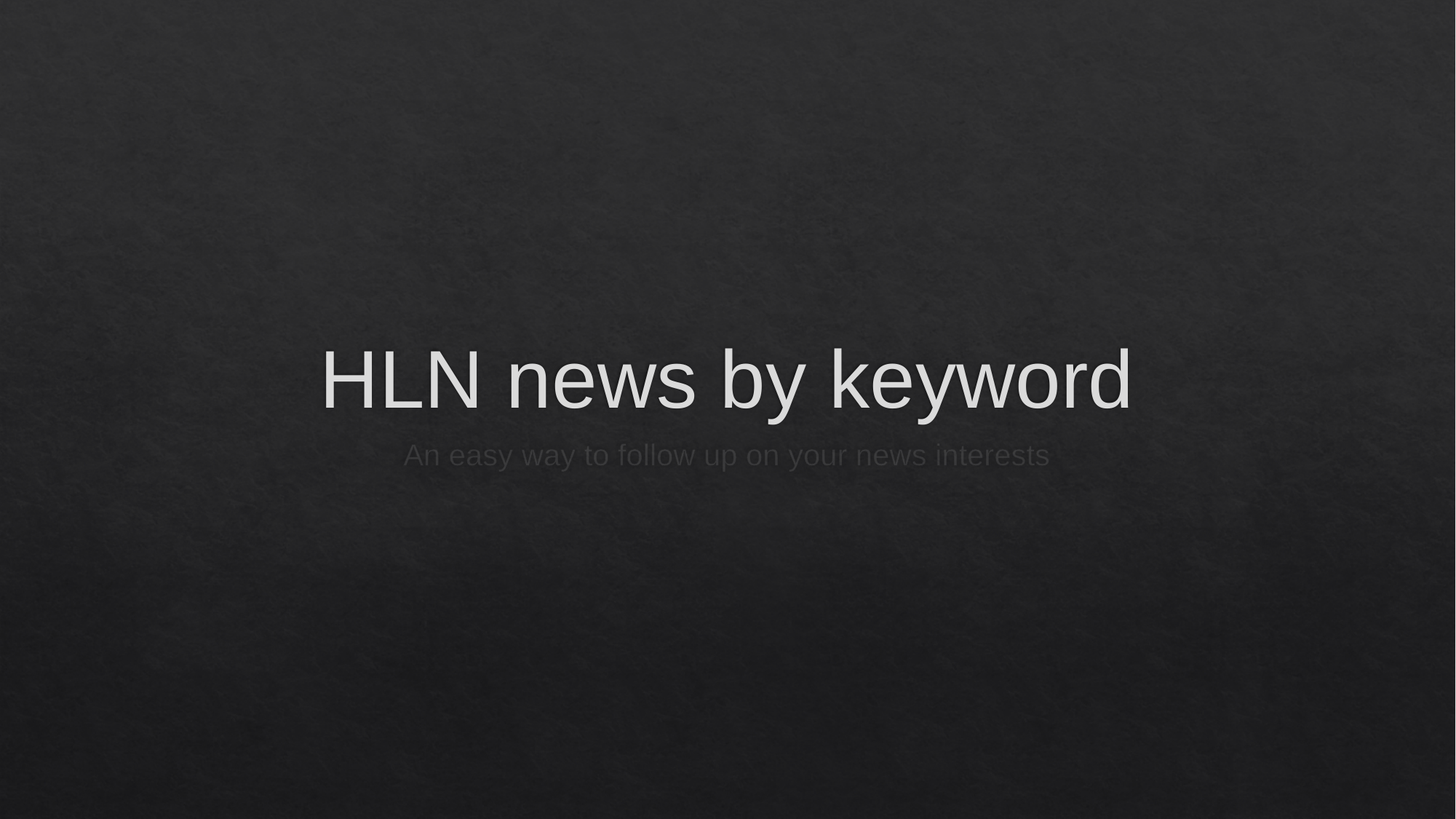

# HLN news by keyword
An easy way to follow up on your news interests